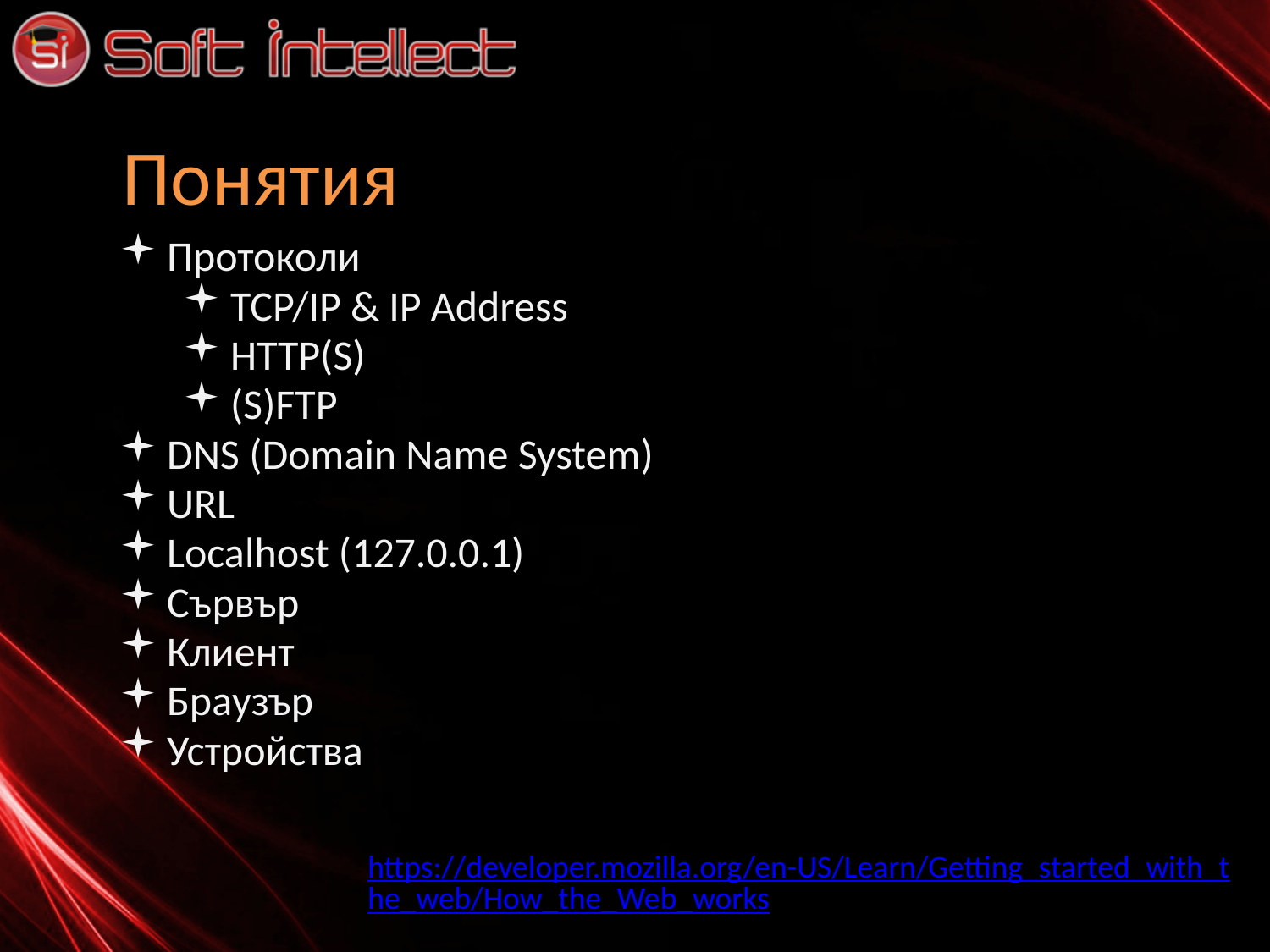

# Понятия
Протоколи
TCP/IP & IP Address
HTTP(S)
(S)FTP
DNS (Domain Name System)
URL
Localhost (127.0.0.1)
Сървър
Клиент
Браузър
Устройства
https://developer.mozilla.org/en-US/Learn/Getting_started_with_the_web/How_the_Web_works